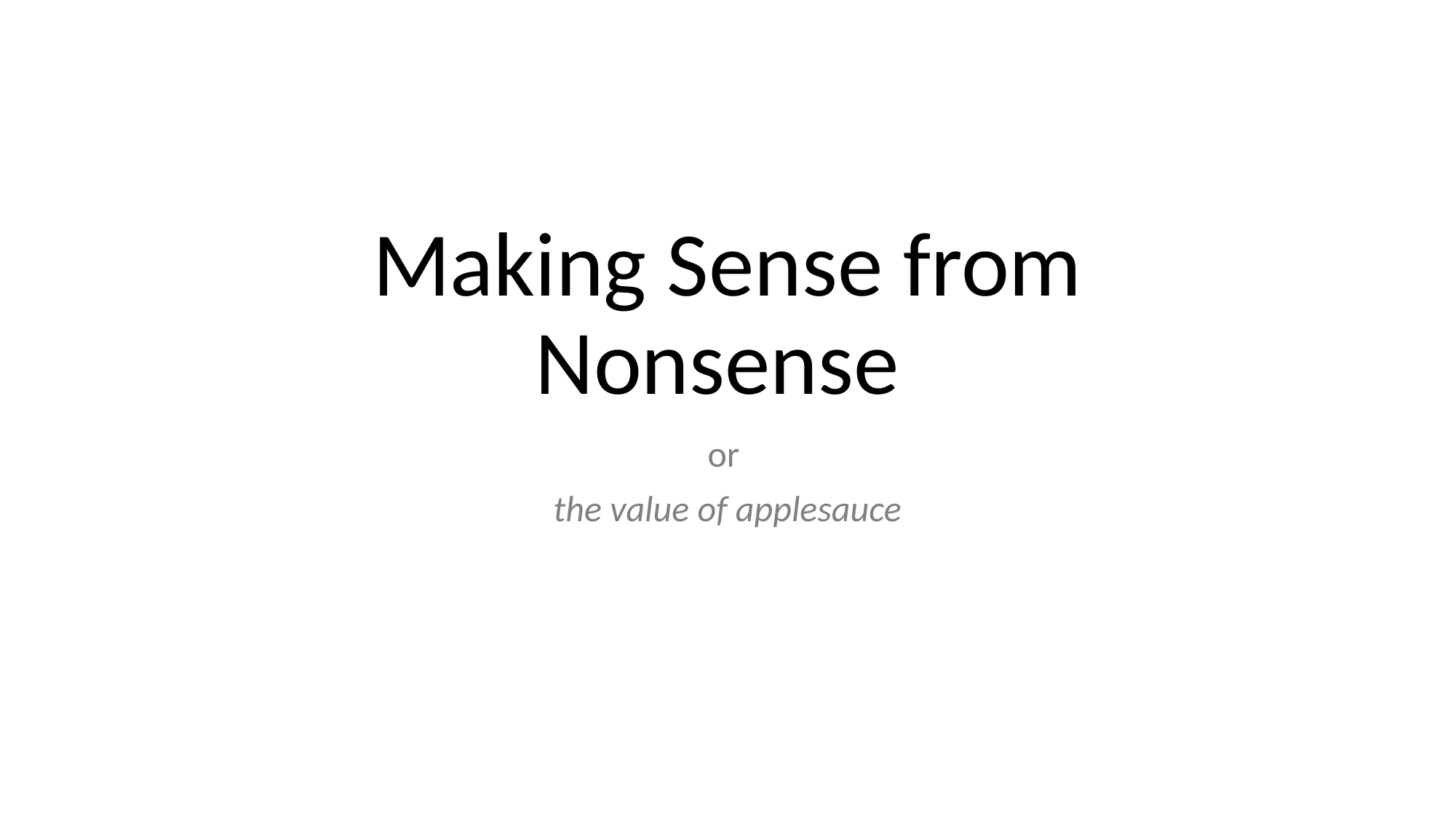

# Making Sense from Nonsense
or
the value of applesauce